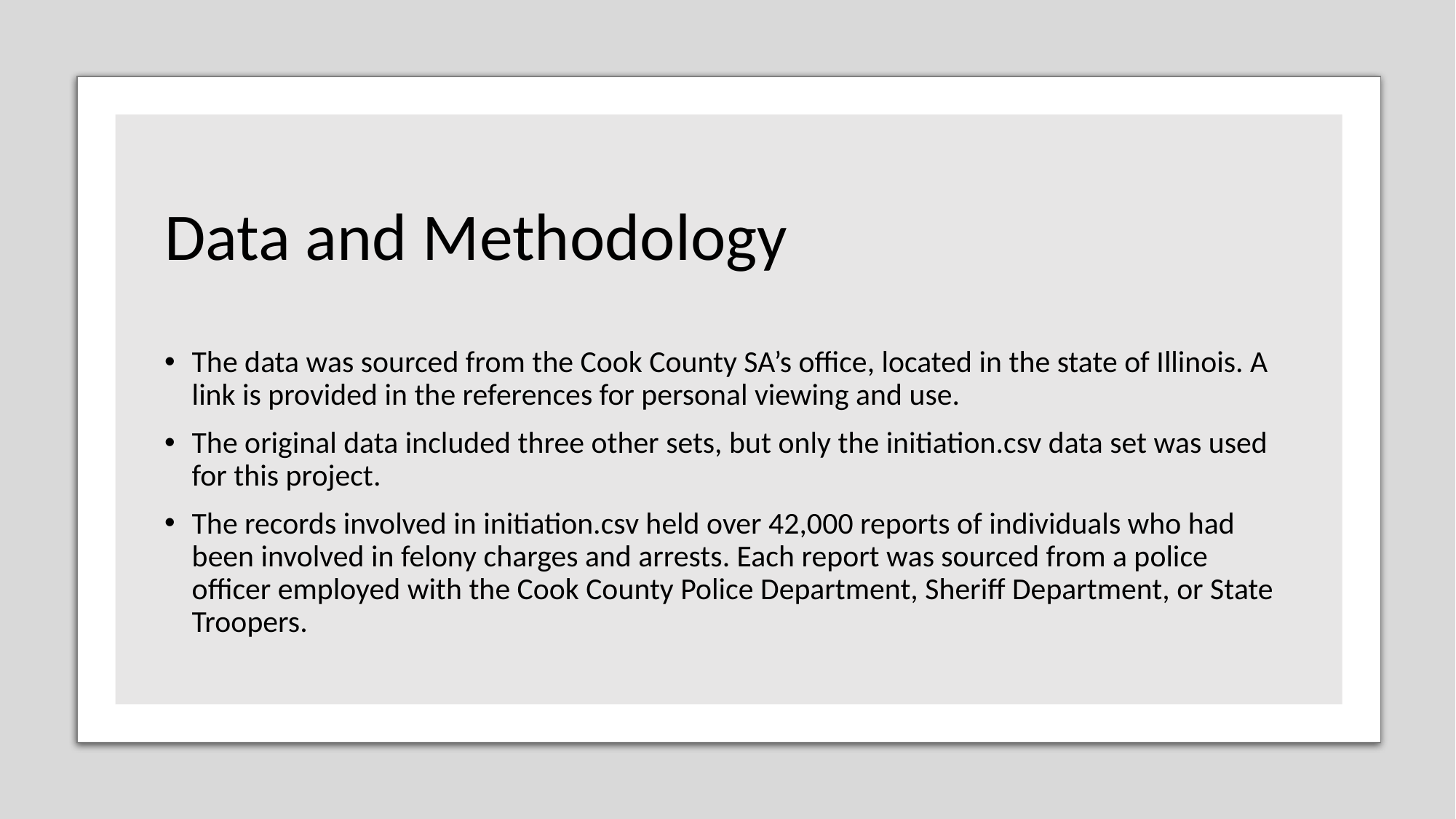

# Data and Methodology
The data was sourced from the Cook County SA’s office, located in the state of Illinois. A link is provided in the references for personal viewing and use.
The original data included three other sets, but only the initiation.csv data set was used for this project.
The records involved in initiation.csv held over 42,000 reports of individuals who had been involved in felony charges and arrests. Each report was sourced from a police officer employed with the Cook County Police Department, Sheriff Department, or State Troopers.